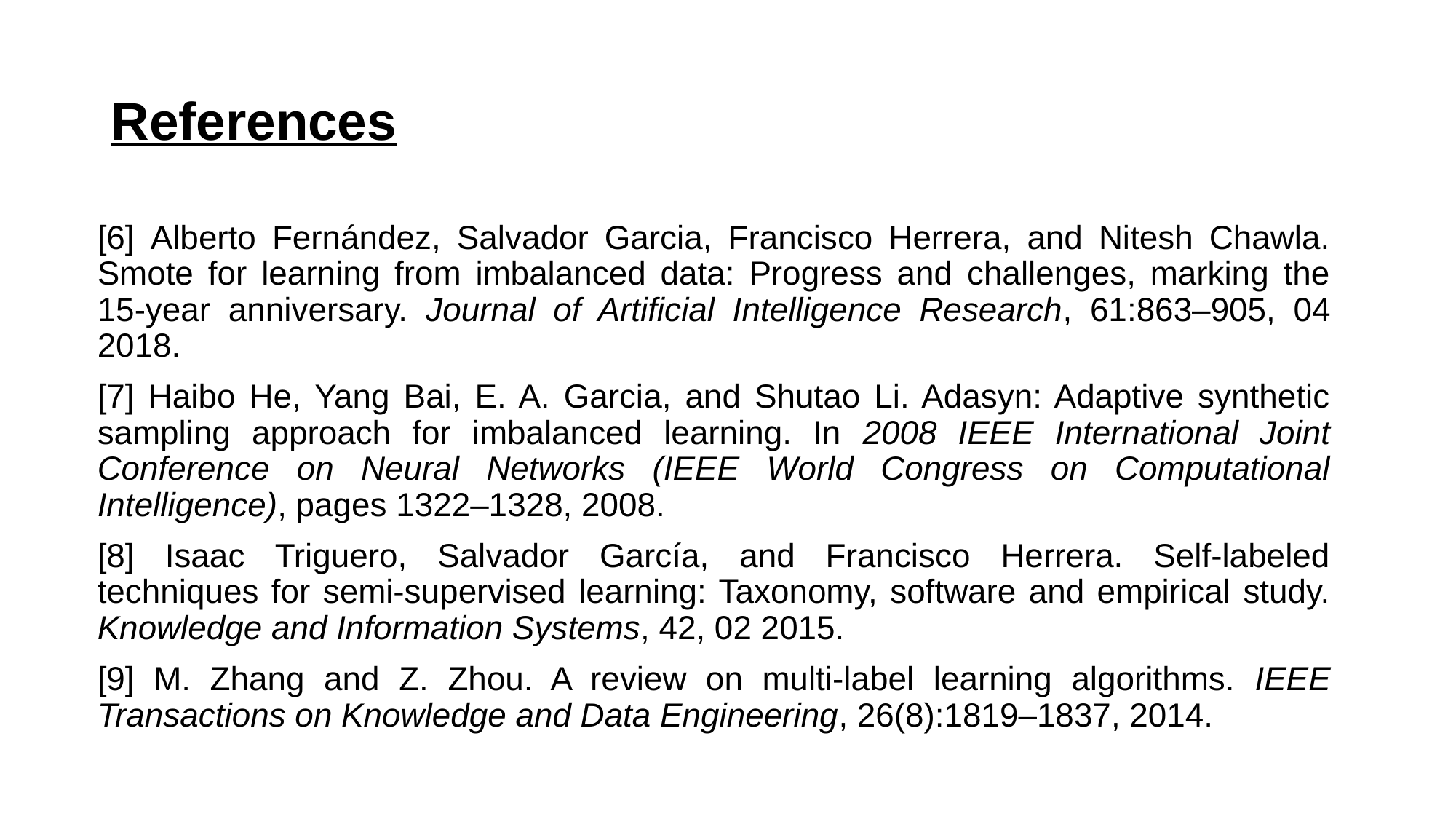

# References
[6] Alberto Fernández, Salvador Garcia, Francisco Herrera, and Nitesh Chawla. Smote for learning from imbalanced data: Progress and challenges, marking the 15-year anniversary. Journal of Artificial Intelligence Research, 61:863–905, 04 2018.
[7] Haibo He, Yang Bai, E. A. Garcia, and Shutao Li. Adasyn: Adaptive synthetic sampling approach for imbalanced learning. In 2008 IEEE International Joint Conference on Neural Networks (IEEE World Congress on Computational Intelligence), pages 1322–1328, 2008.
[8] Isaac Triguero, Salvador García, and Francisco Herrera. Self-labeled techniques for semi-supervised learning: Taxonomy, software and empirical study. Knowledge and Information Systems, 42, 02 2015.
[9] M. Zhang and Z. Zhou. A review on multi-label learning algorithms. IEEE Transactions on Knowledge and Data Engineering, 26(8):1819–1837, 2014.